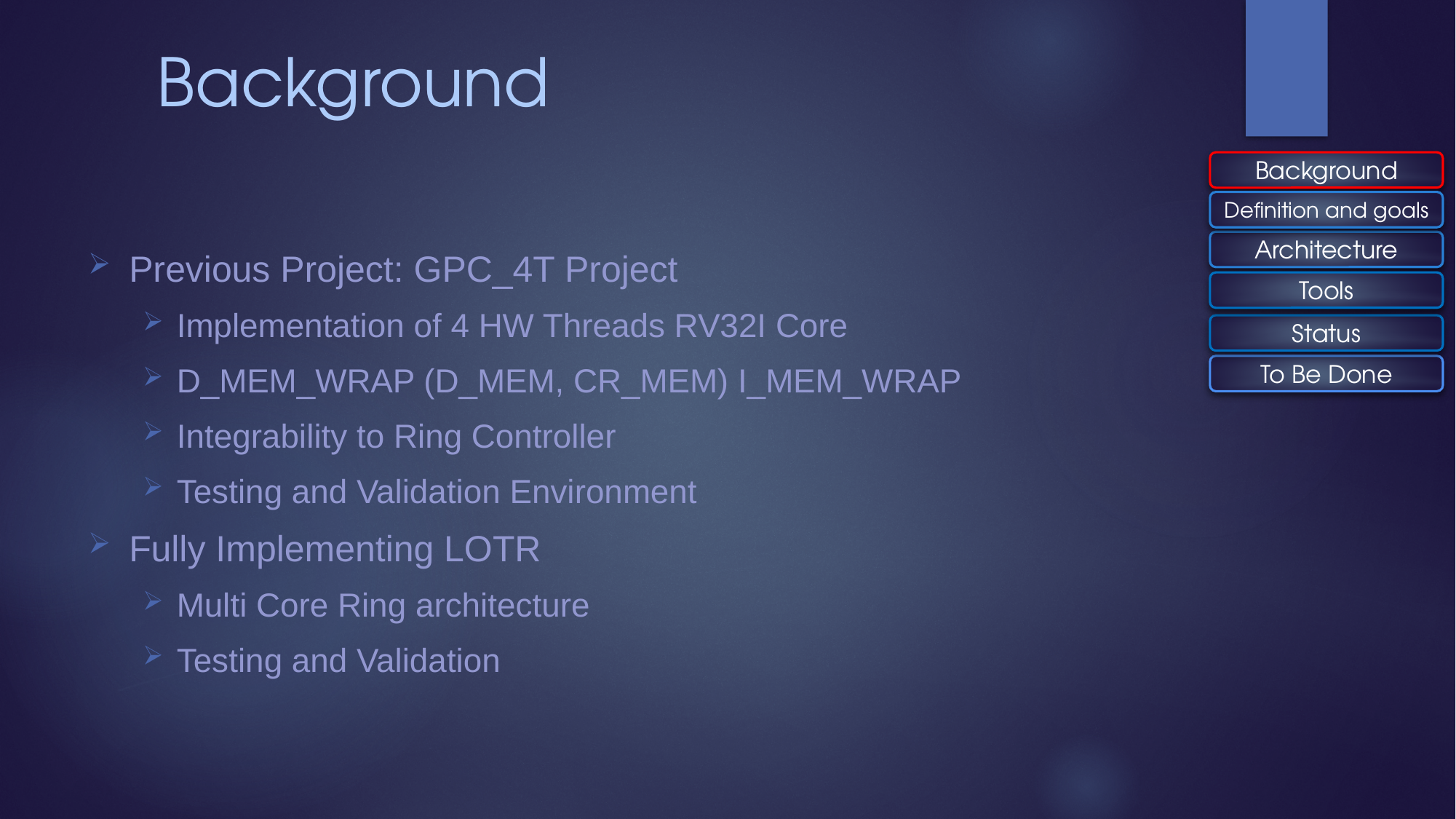

Background

Background
Definition and goals
Architecture
Previous Project: GPC_4T Project
Implementation of 4 HW Threads RV32I Core
D_MEM_WRAP (D_MEM, CR_MEM) I_MEM_WRAP
Integrability to Ring Controller
Testing and Validation Environment
Fully Implementing LOTR
Multi Core Ring architecture
Testing and Validation
Tools
Status
To Be Done